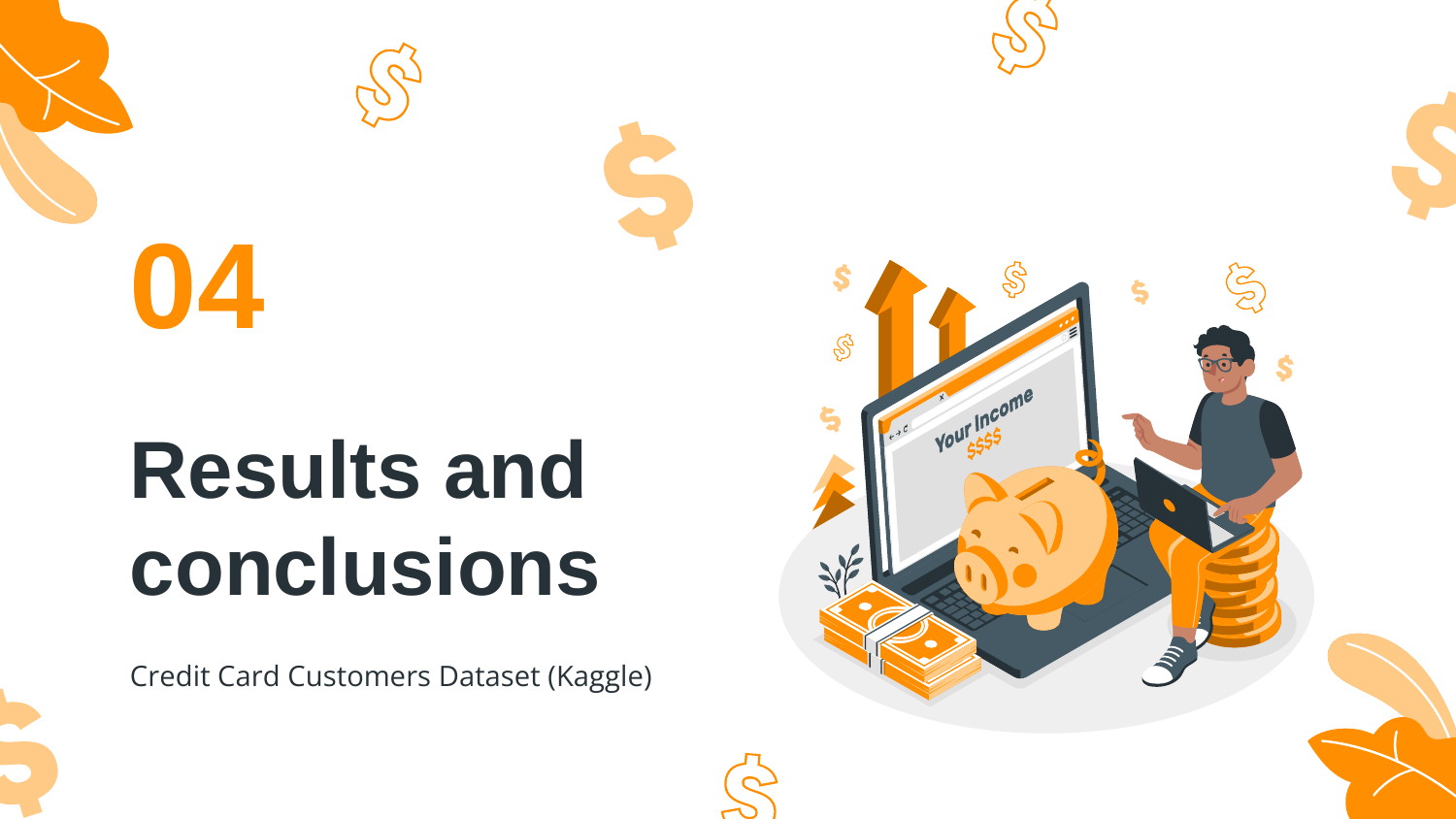

04

# Results and conclusions
Credit Card Customers Dataset (Kaggle)